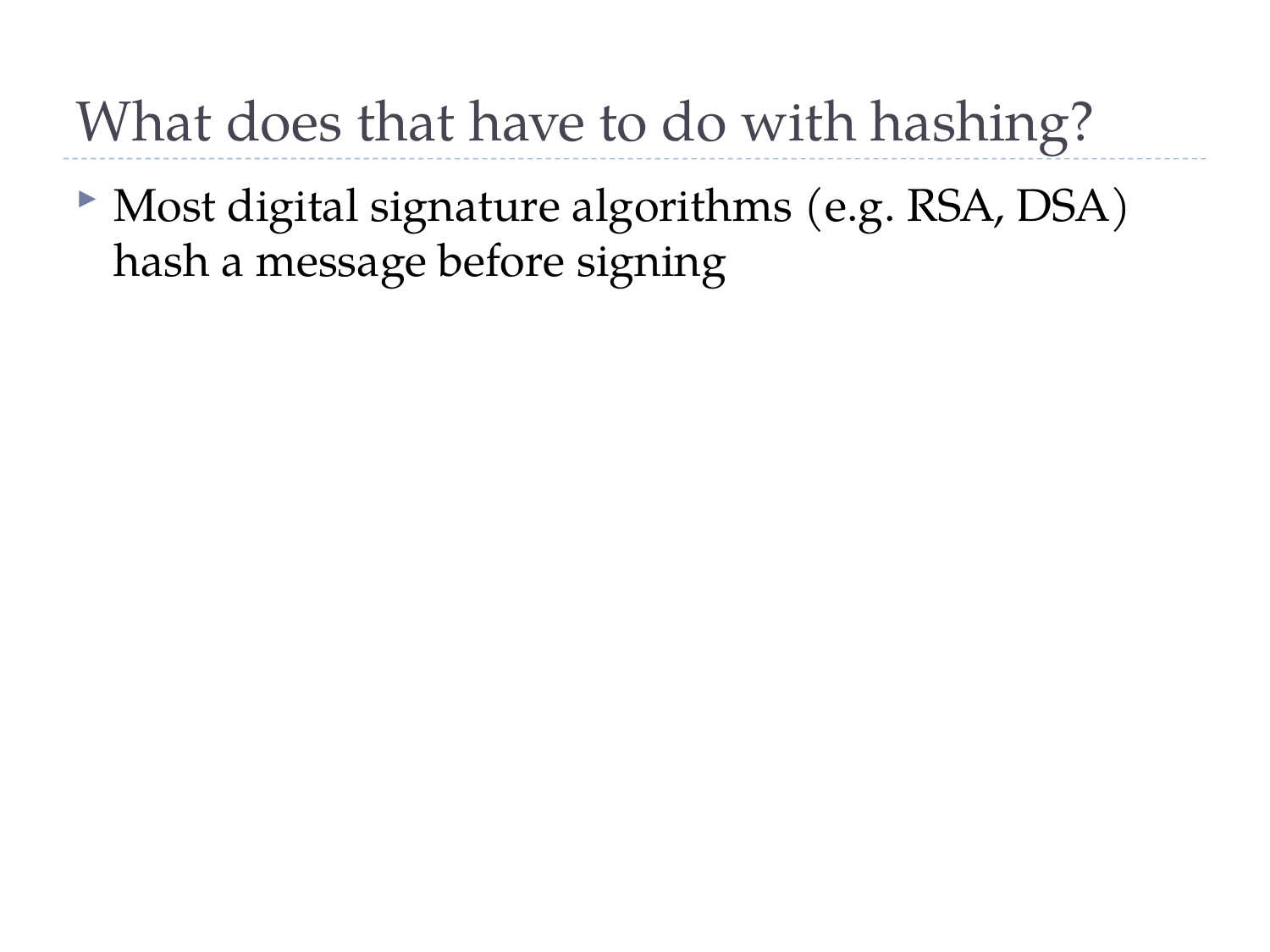

# What does that have to do with hashing?
Most digital signature algorithms (e.g. RSA, DSA) hash a message before signing